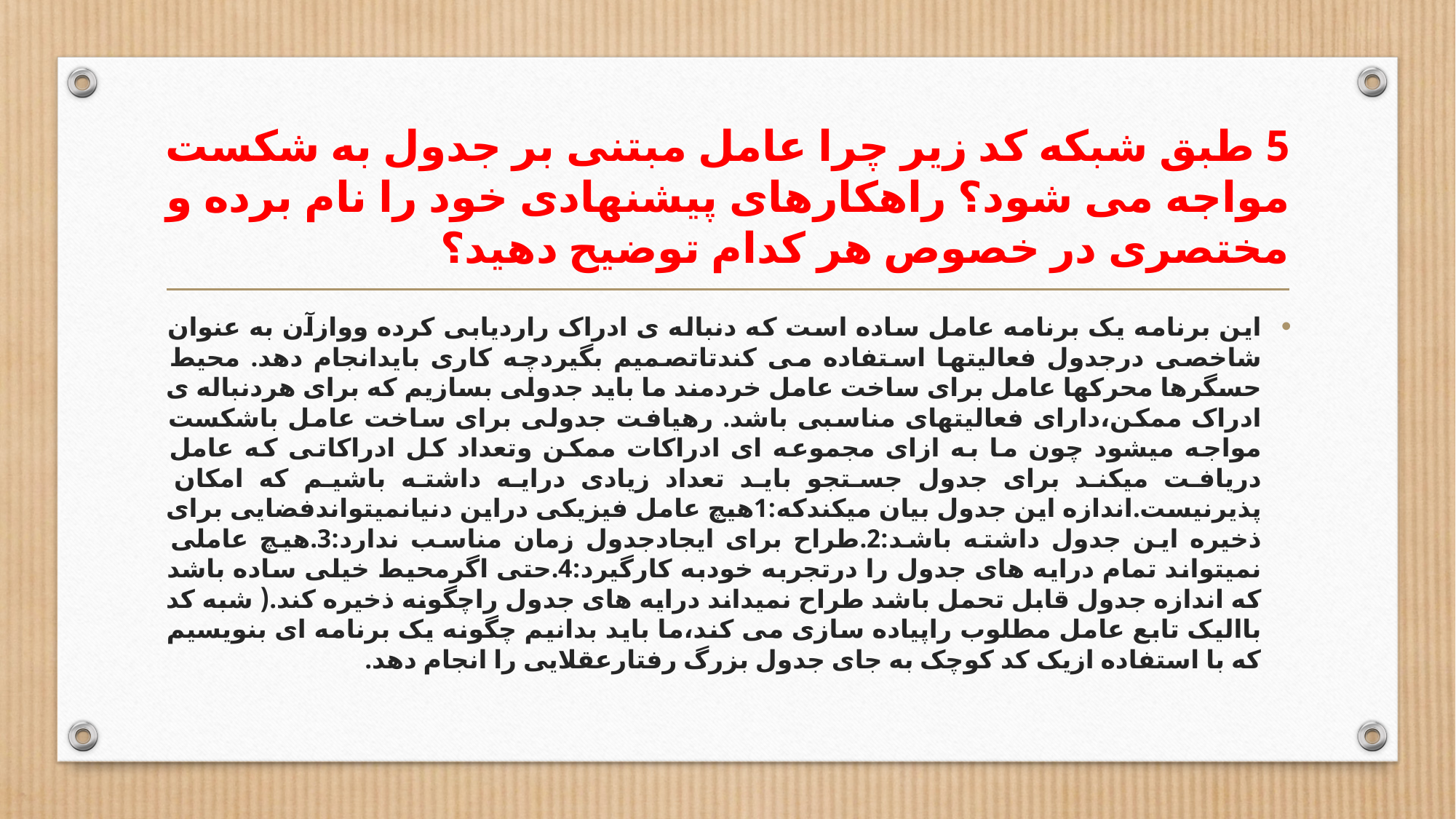

# 5 طبق شبکه کد زیر چرا عامل مبتنی بر جدول به شکست مواجه می شود؟ راهکارهای پیشنهادی خود را نام برده و مختصری در خصوص هر کدام توضیح دهید؟
این برنامه یک برنامه عامل ساده است که دنباله ی ادراک راردیابی کرده ووازآن به عنوان شاخصی درجدول فعالیتها استفاده می کندتاتصمیم بگیردچه کاری بایدانجام دهد. محیط حسگرها محرکها عامل برای ساخت عامل خردمند ما باید جدولی بسازیم که برای هردنباله ی ادراک ممکن،دارای فعالیتهای مناسبی باشد. رهیافت جدولی برای ساخت عامل باشکست مواجه میشود چون ما به ازای مجموعه ای ادراکات ممکن وتعداد کل ادراکاتی که عامل دریافت میکند برای جدول جستجو باید تعداد زیادی درایه داشته باشیم که امکان پذیرنیست.اندازه این جدول بیان میکندکه:1هیچ عامل فیزیکی دراین دنیانمیتواندفضایی برای ذخیره این جدول داشته باشد:2.طراح برای ایجادجدول زمان مناسب ندارد:3.هیچ عاملی نمیتواند تمام درایه های جدول را درتجربه خودبه کارگیرد:4.حتی اگرمحیط خیلی ساده باشد که اندازه جدول قابل تحمل باشد طراح نمیداند درایه های جدول راچگونه ذخیره کند.( شبه کد باالیک تابع عامل مطلوب راپیاده سازی می کند،ما باید بدانیم چگونه یک برنامه ای بنویسیم که با استفاده ازیک کد کوچک به جای جدول بزرگ رفتارعقلایی را انجام دهد.